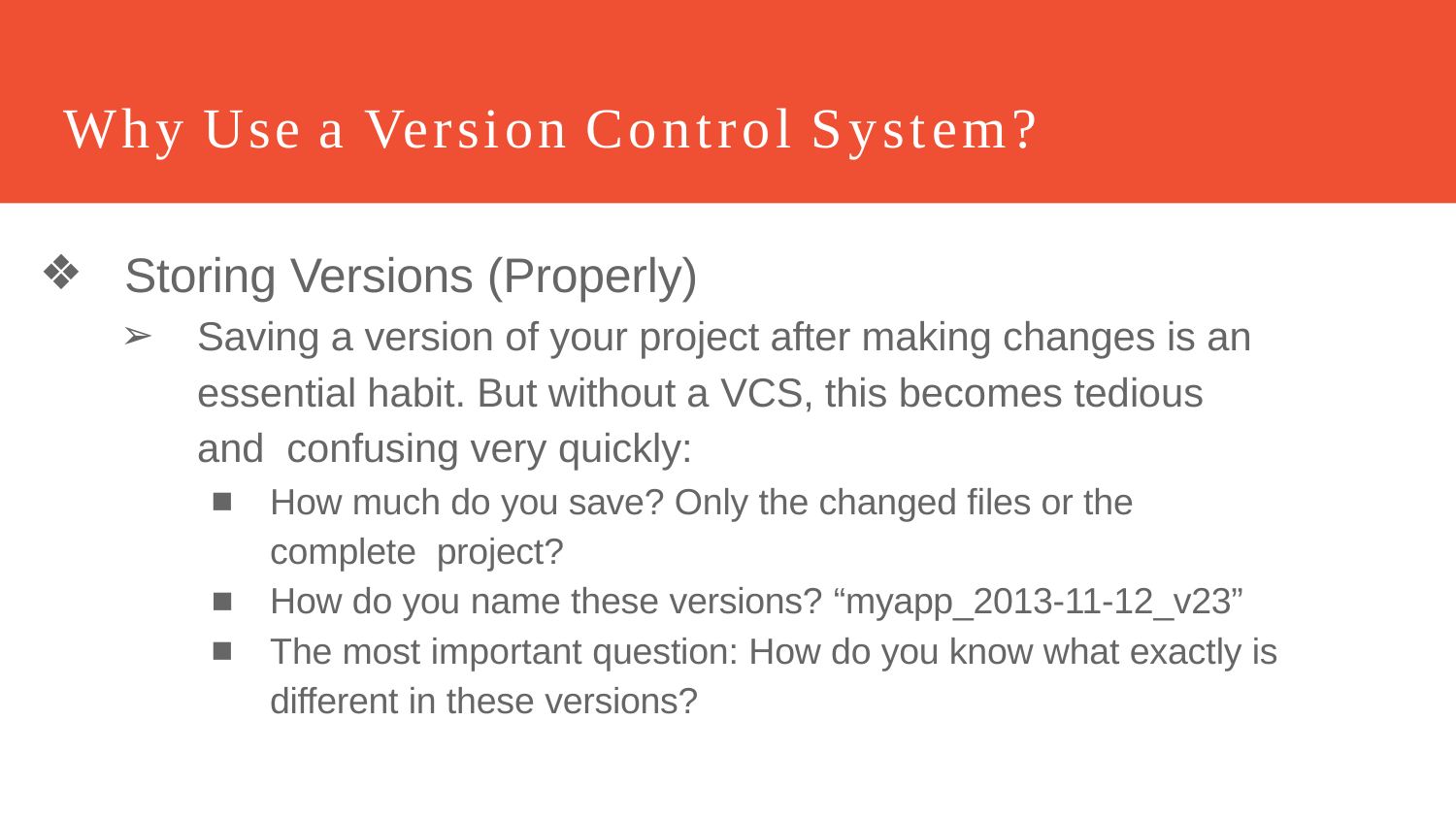

# Why Use a Version Control System?
Storing Versions (Properly)
Saving a version of your project after making changes is an  essential habit. But without a VCS, this becomes tedious and  confusing very quickly:
How much do you save? Only the changed ﬁles or the complete  project?
How do you name these versions? “myapp_2013-11-12_v23”
The most important question: How do you know what exactly is  different in these versions?